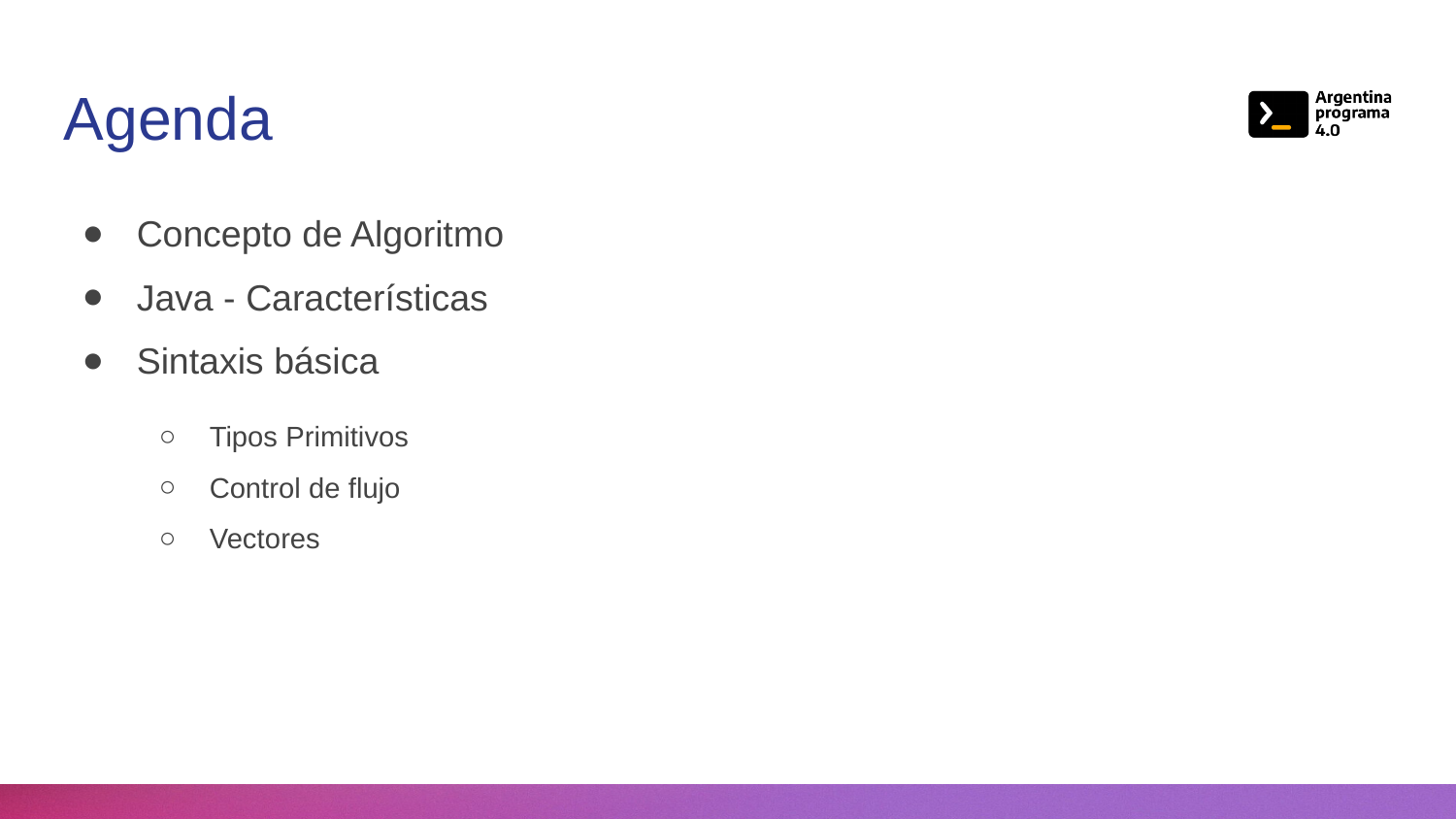

Agenda
Concepto de Algoritmo
Java - Características
Sintaxis básica
Tipos Primitivos
Control de flujo
Vectores